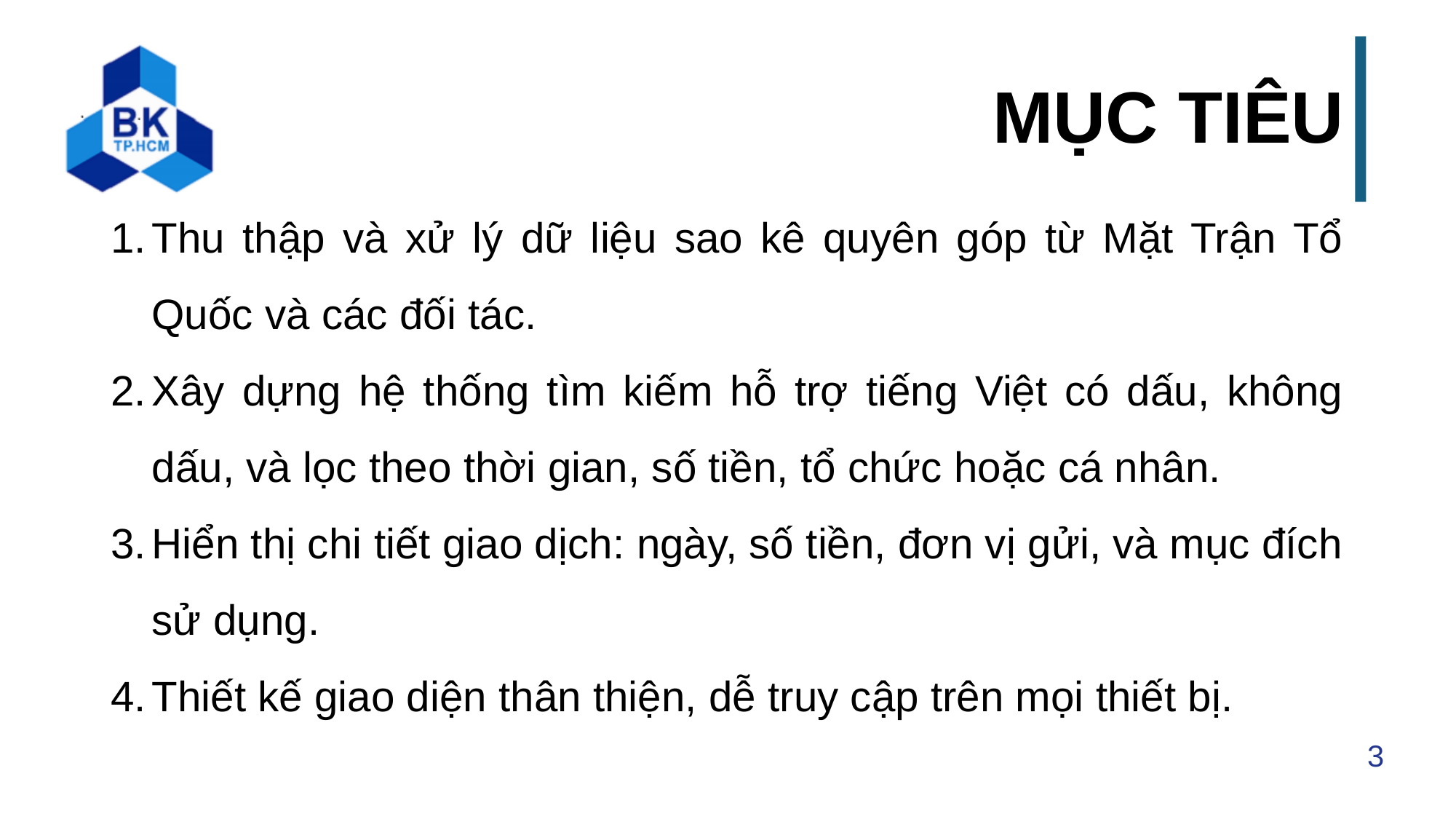

# MỤC TIÊU
Thu thập và xử lý dữ liệu sao kê quyên góp từ Mặt Trận Tổ Quốc và các đối tác.
Xây dựng hệ thống tìm kiếm hỗ trợ tiếng Việt có dấu, không dấu, và lọc theo thời gian, số tiền, tổ chức hoặc cá nhân.
Hiển thị chi tiết giao dịch: ngày, số tiền, đơn vị gửi, và mục đích sử dụng.
Thiết kế giao diện thân thiện, dễ truy cập trên mọi thiết bị.

3